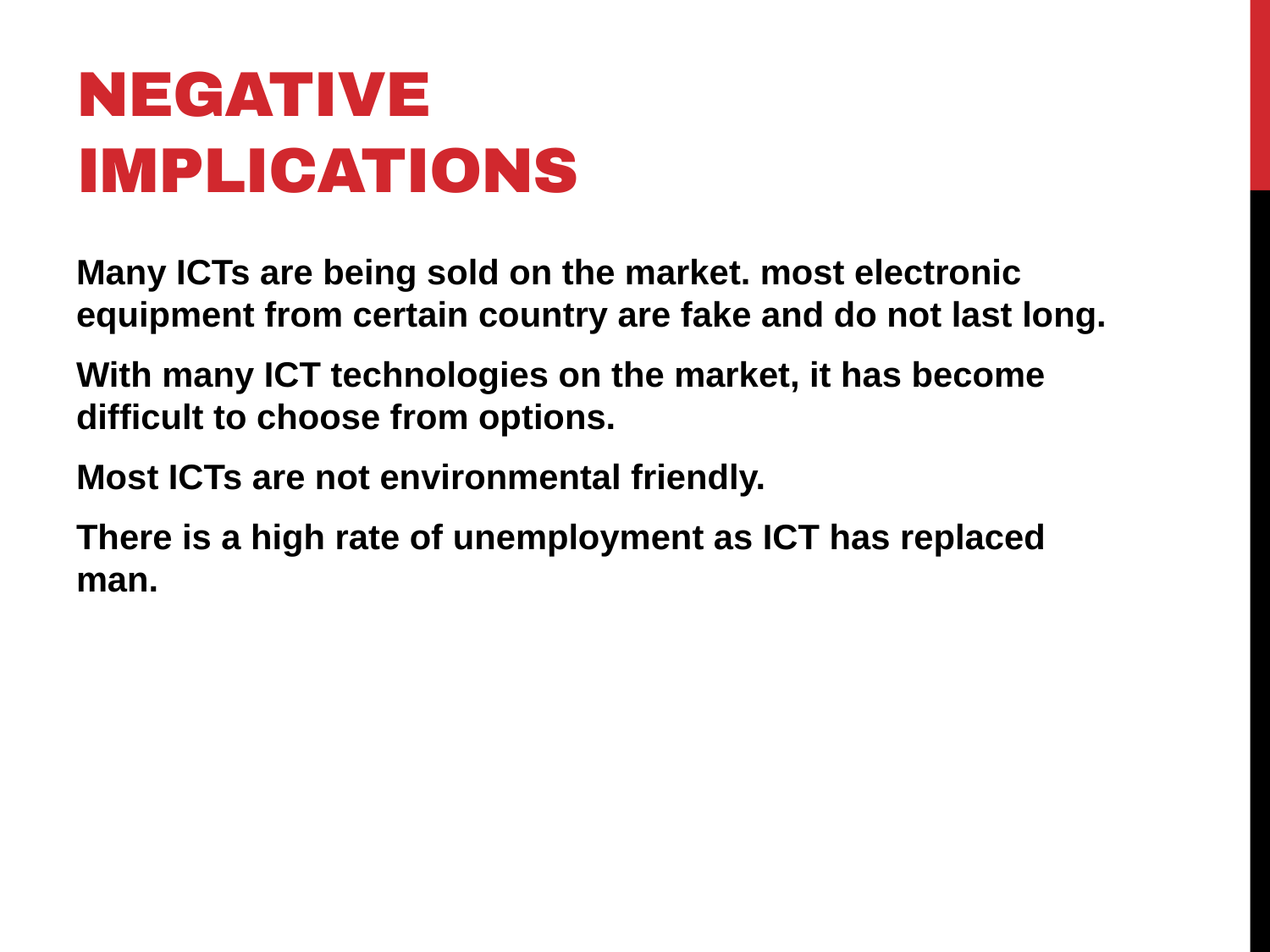

# Negative implications
Many ICTs are being sold on the market. most electronic equipment from certain country are fake and do not last long.
With many ICT technologies on the market, it has become difficult to choose from options.
Most ICTs are not environmental friendly.
There is a high rate of unemployment as ICT has replaced man.